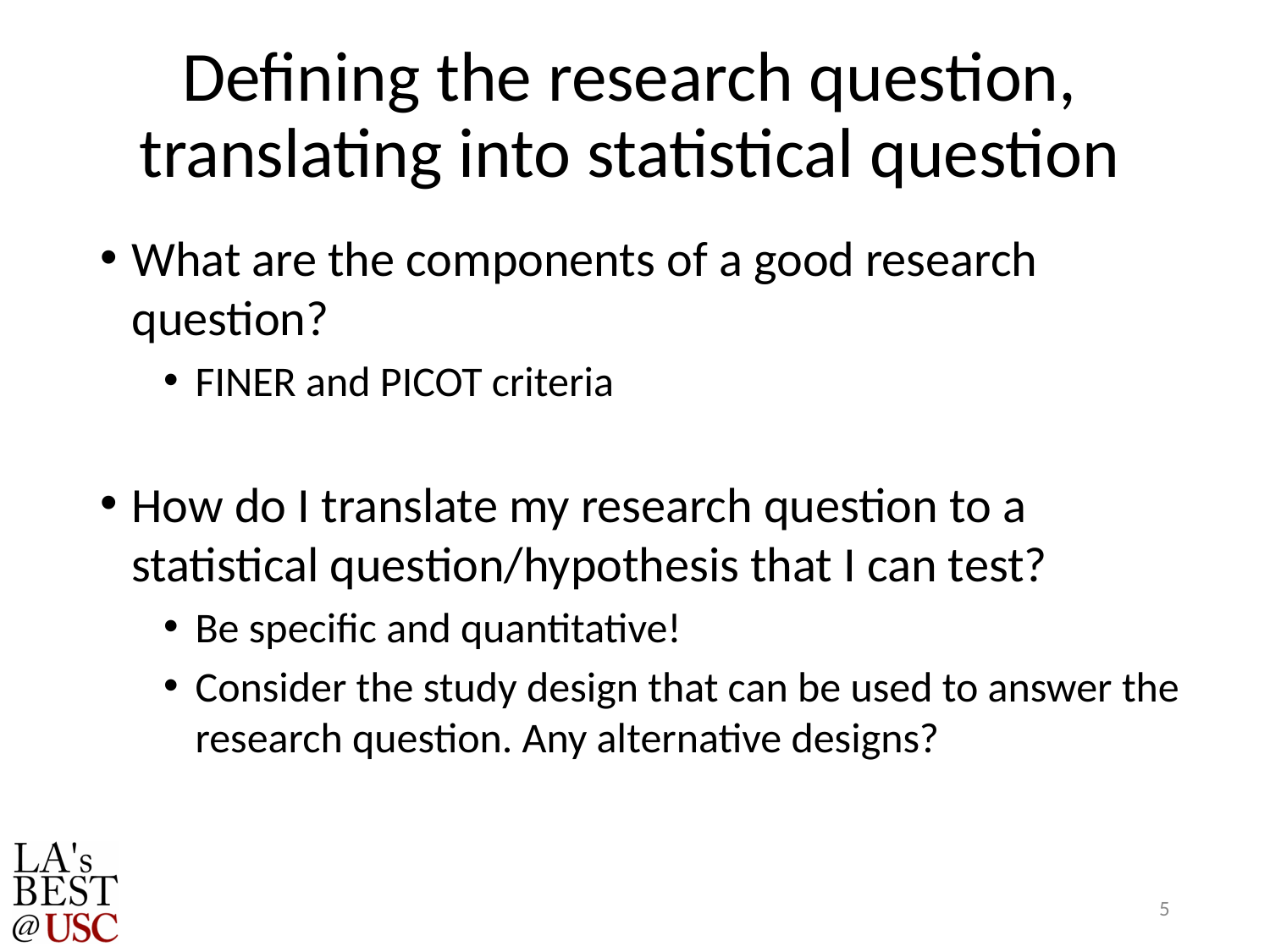

# Defining the research question, translating into statistical question
What are the components of a good research question?
FINER and PICOT criteria
How do I translate my research question to a statistical question/hypothesis that I can test?
Be specific and quantitative!
Consider the study design that can be used to answer the research question. Any alternative designs?
5